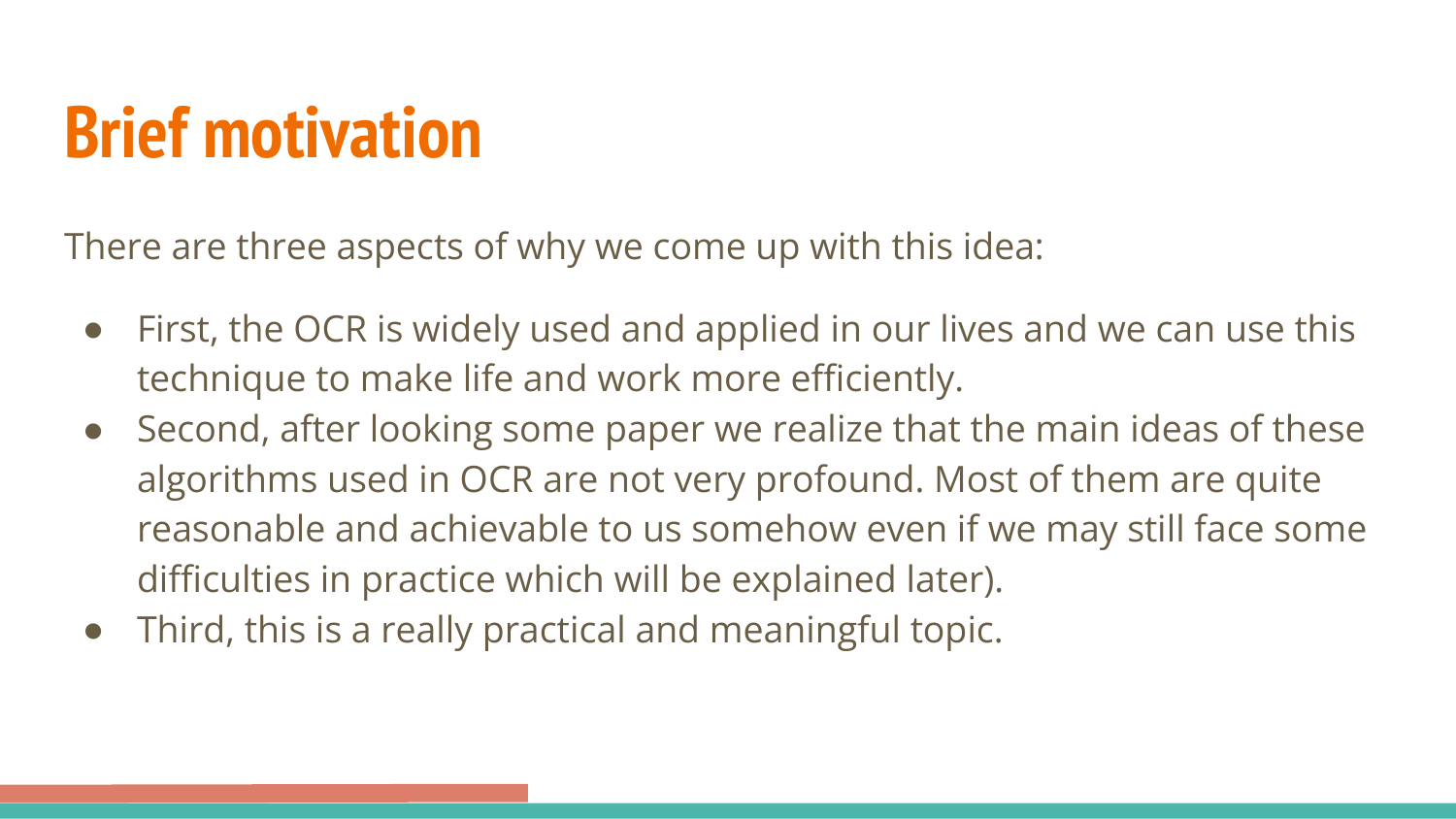

# Brief motivation
There are three aspects of why we come up with this idea:
First, the OCR is widely used and applied in our lives and we can use this technique to make life and work more efficiently.
Second, after looking some paper we realize that the main ideas of these algorithms used in OCR are not very profound. Most of them are quite reasonable and achievable to us somehow even if we may still face some difficulties in practice which will be explained later).
Third, this is a really practical and meaningful topic.